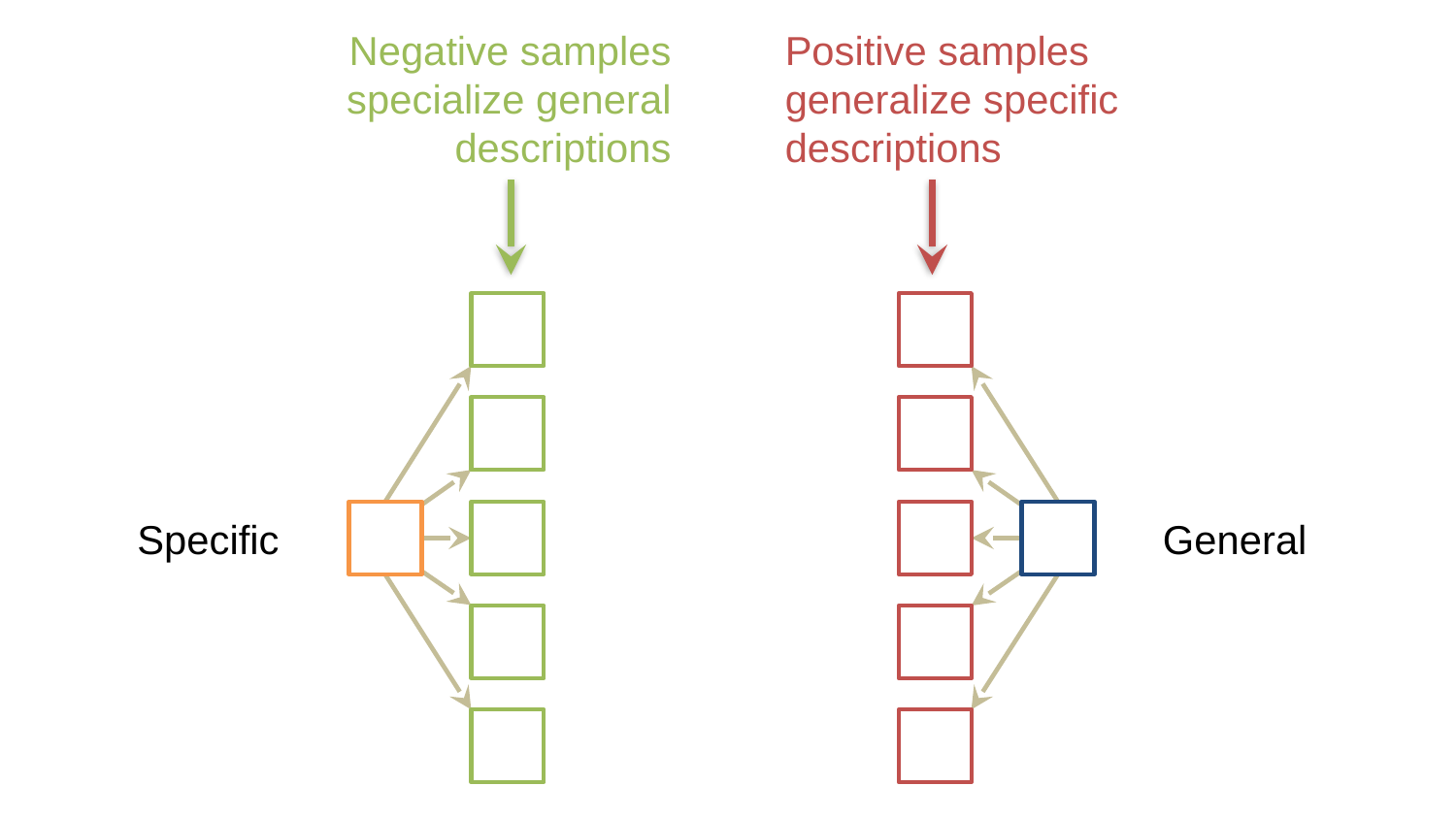

Negative samples specialize general descriptions
Positive samples generalize specific descriptions

Specific
General